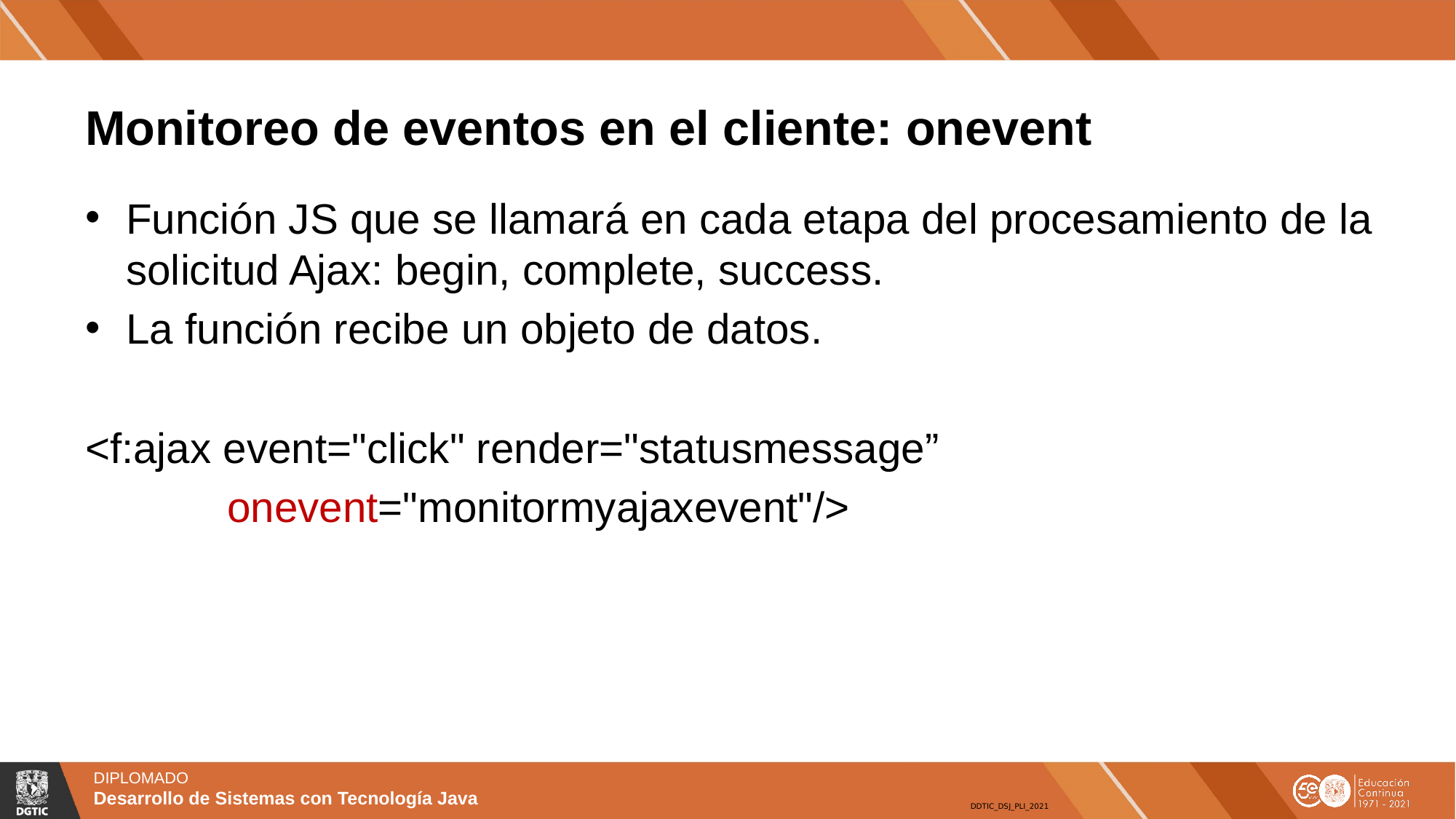

# Monitoreo de eventos en el cliente: onevent
Función JS que se llamará en cada etapa del procesamiento de la solicitud Ajax: begin, complete, success.
La función recibe un objeto de datos.

<f:ajax event="click" render="statusmessage”
            onevent="monitormyajaxevent"/>